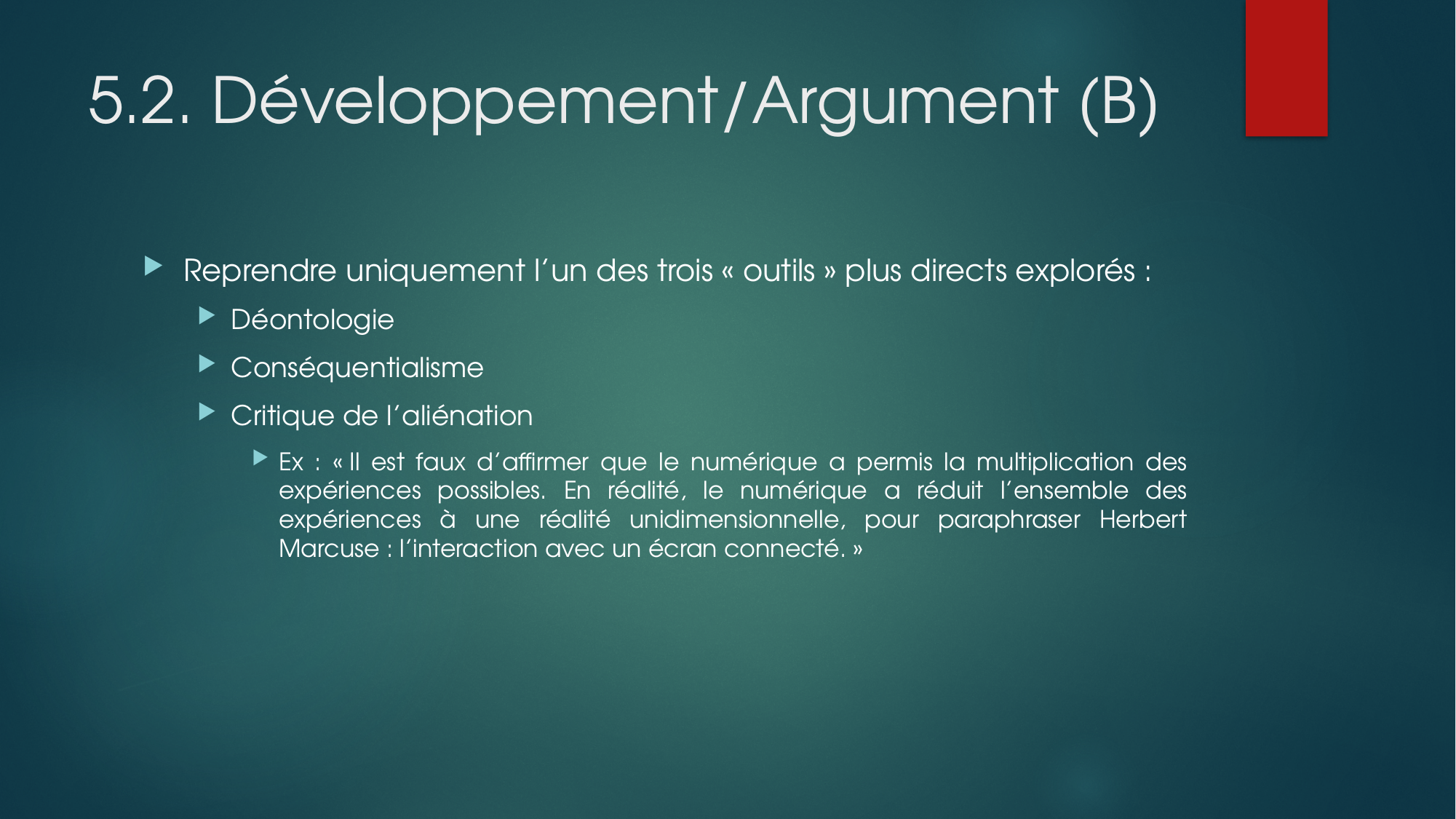

# 5.2. Développement/Argument (B)
Reprendre uniquement l’un des trois « outils » plus directs explorés :
Déontologie
Conséquentialisme
Critique de l’aliénation
Ex : « Il est faux d’affirmer que le numérique a permis la multiplication des expériences possibles. En réalité, le numérique a réduit l’ensemble des expériences à une réalité unidimensionnelle, pour paraphraser Herbert Marcuse : l’interaction avec un écran connecté. »